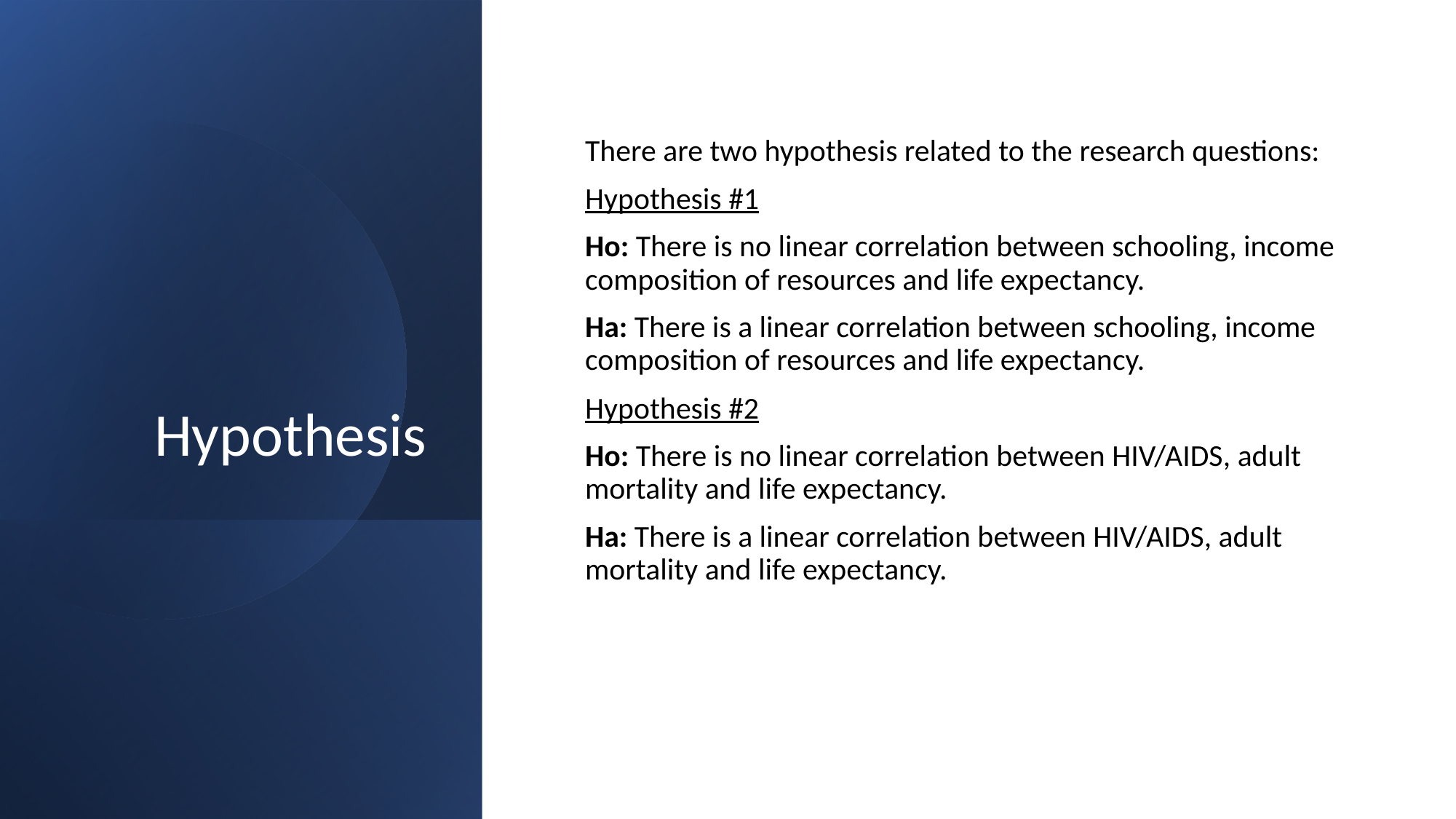

# Hypothesis
There are two hypothesis related to the research questions:
Hypothesis #1
Ho: There is no linear correlation between schooling, income composition of resources and life expectancy.
Ha: There is a linear correlation between schooling, income composition of resources and life expectancy.
Hypothesis #2
Ho: There is no linear correlation between HIV/AIDS, adult mortality and life expectancy.
Ha: There is a linear correlation between HIV/AIDS, adult mortality and life expectancy.